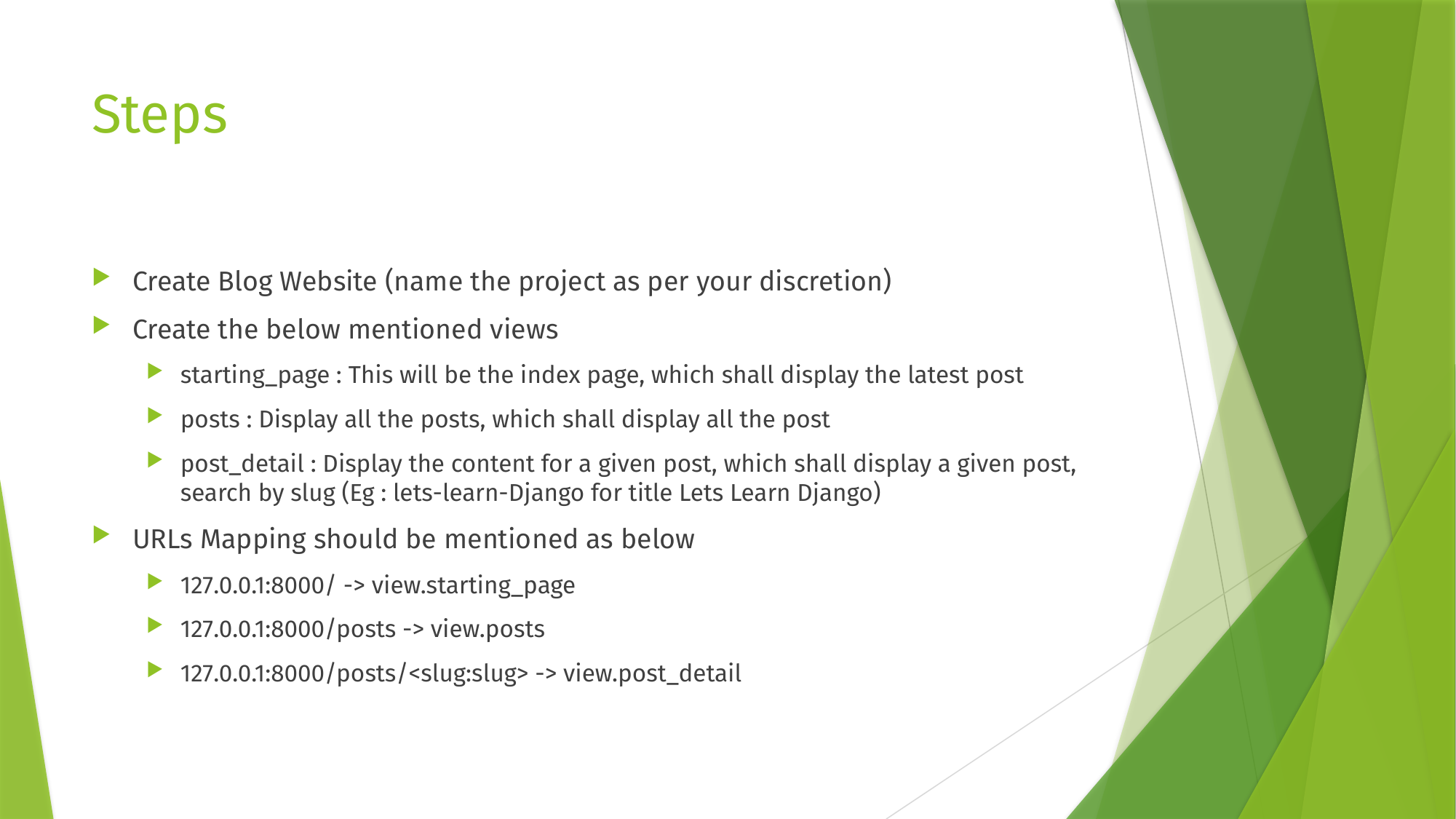

# Steps
Create Blog Website (name the project as per your discretion)
Create the below mentioned views
starting_page : This will be the index page, which shall display the latest post
posts : Display all the posts, which shall display all the post
post_detail : Display the content for a given post, which shall display a given post, search by slug (Eg : lets-learn-Django for title Lets Learn Django)
URLs Mapping should be mentioned as below
127.0.0.1:8000/ -> view.starting_page
127.0.0.1:8000/posts -> view.posts
127.0.0.1:8000/posts/<slug:slug> -> view.post_detail